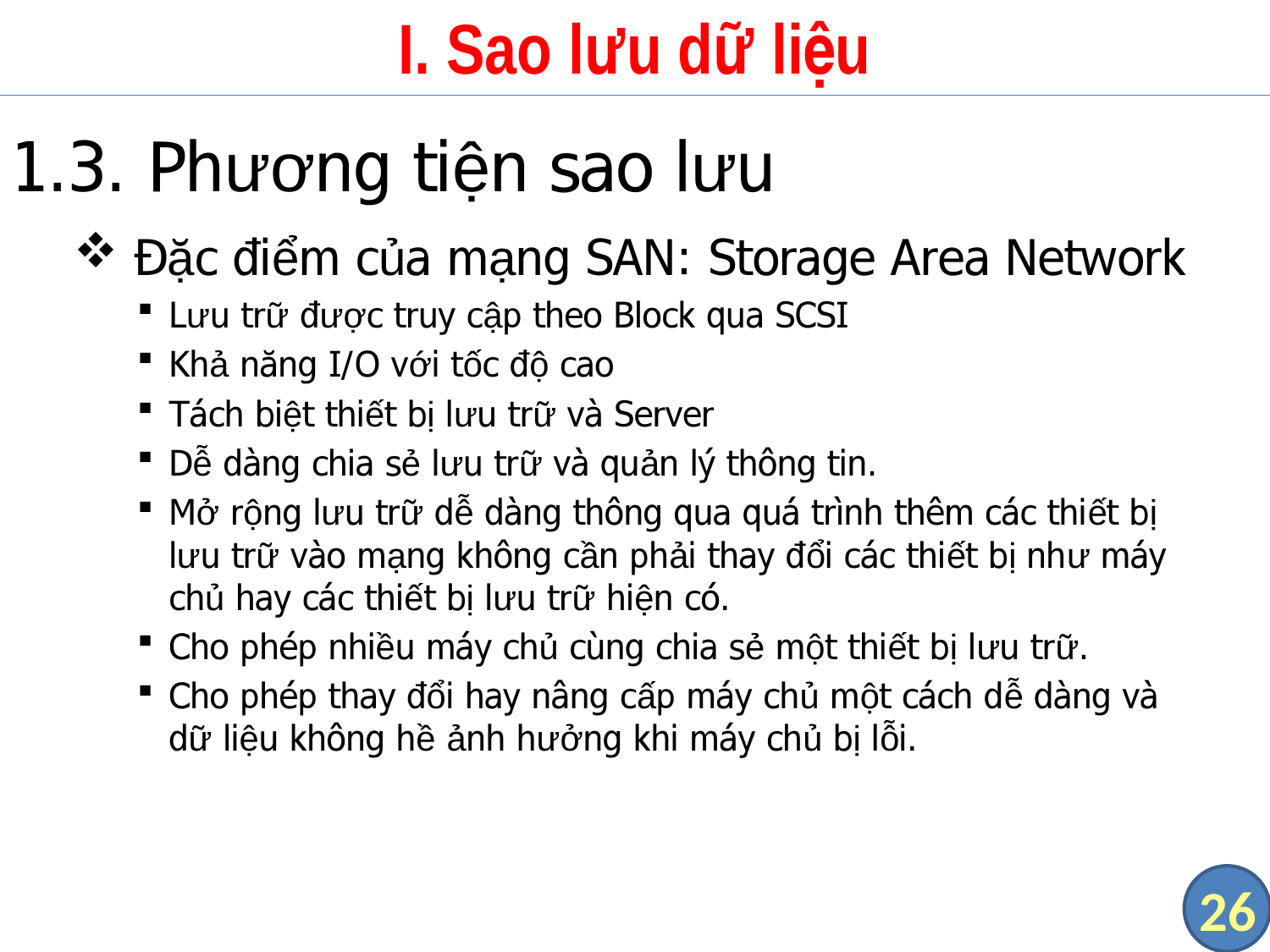

# I. Sao lưu dữ liệu
1.3. Phương tiện sao lưu
 Đặc điểm của mạng SAN: Storage Area Network
Lưu trữ được truy cập theo Block qua SCSI
Khả năng I/O với tốc độ cao
Tách biệt thiết bị lưu trữ và Server
Dễ dàng chia sẻ lưu trữ và quản lý thông tin.
Mở rộng lưu trữ dễ dàng thông qua quá trình thêm các thiết bị lưu trữ vào mạng không cần phải thay đổi các thiết bị như máy chủ hay các thiết bị lưu trữ hiện có.
Cho phép nhiều máy chủ cùng chia sẻ một thiết bị lưu trữ.
Cho phép thay đổi hay nâng cấp máy chủ một cách dễ dàng và dữ liệu không hề ảnh hưởng khi máy chủ bị lỗi.

26